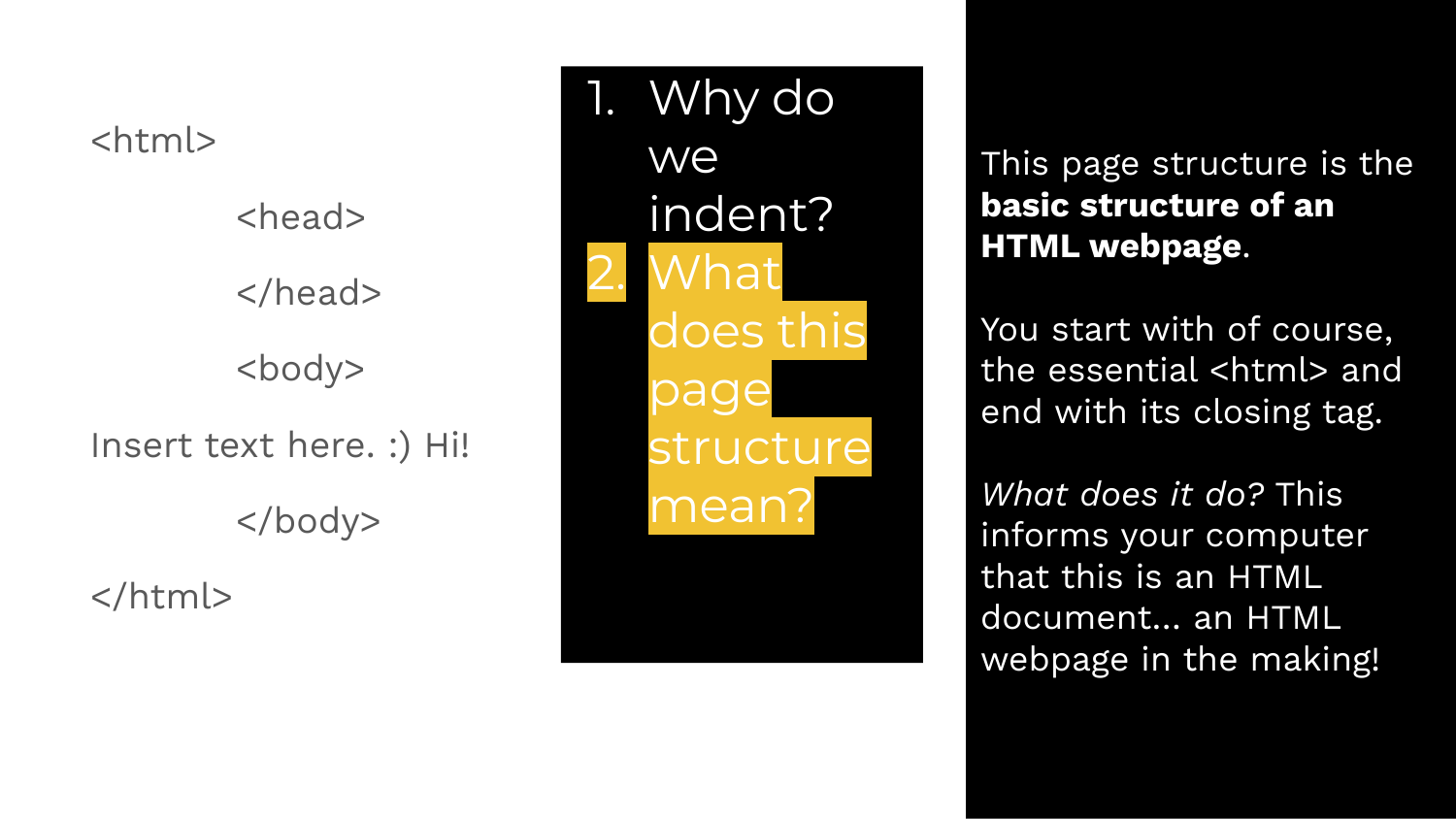

This page structure is the basic structure of an HTML webpage.

You start with of course, the essential <html> and end with its closing tag.

What does it do? This informs your computer that this is an HTML document… an HTML webpage in the making!
# Why do we indent?
What does this page structure mean?

<html>
	<head>
	</head>
	<body>
Insert text here. :) Hi!
	</body>
</html>